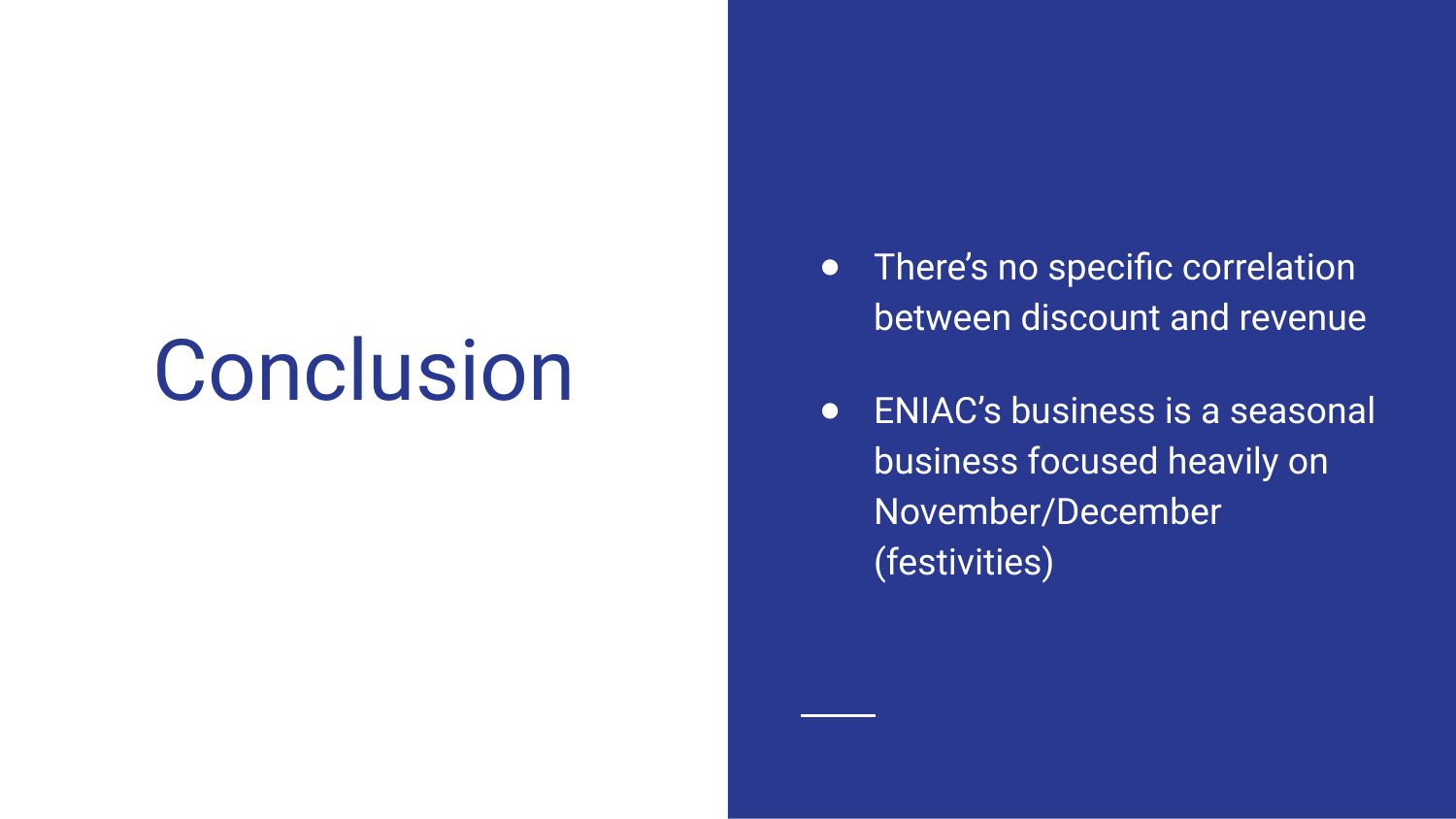

There’s no specific correlation between discount and revenue
ENIAC’s business is a seasonal business focused heavily on November/December (festivities)
# Conclusion